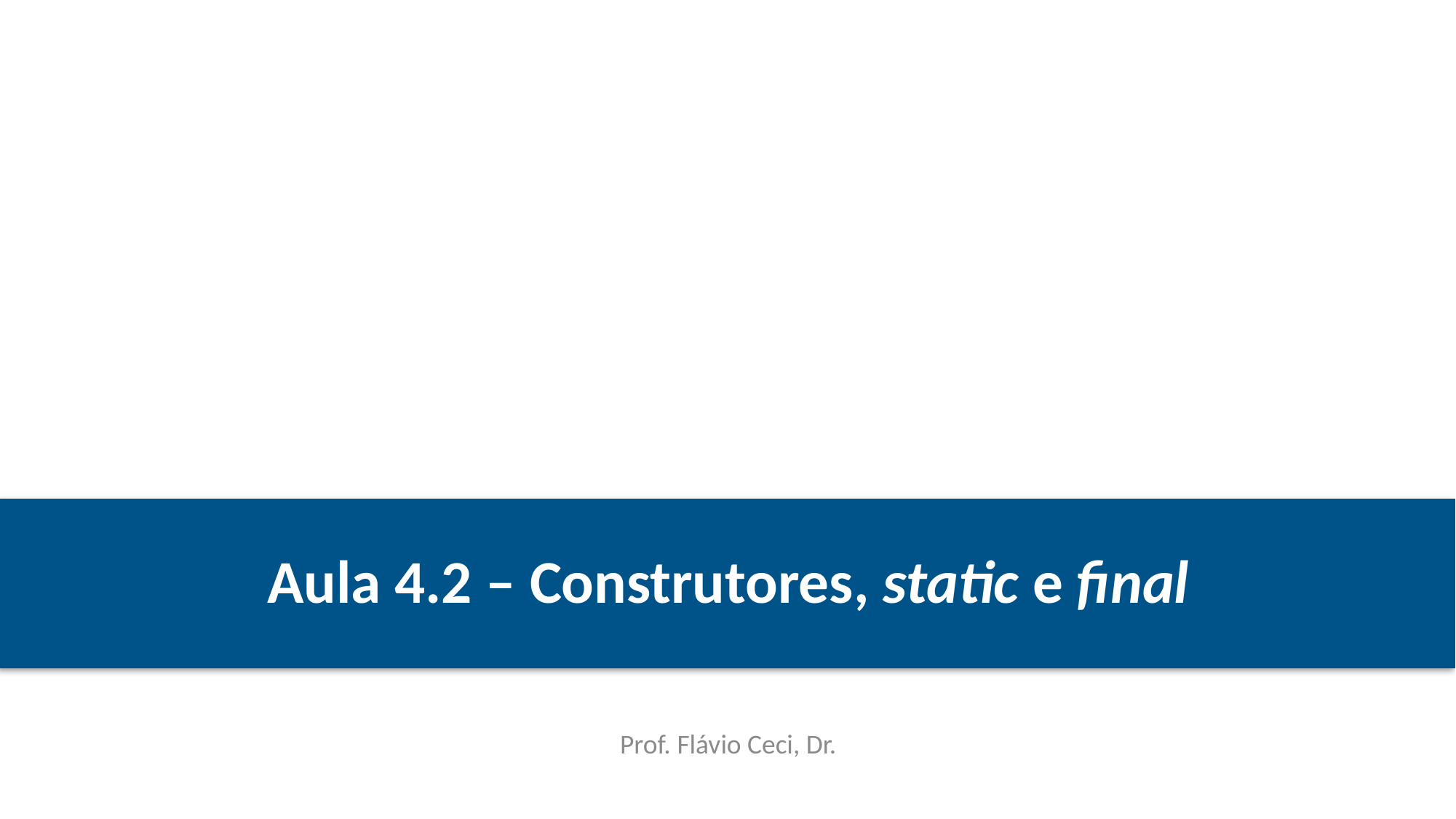

# Aula 4.2 – Construtores, static e final
Prof. Flávio Ceci, Dr.